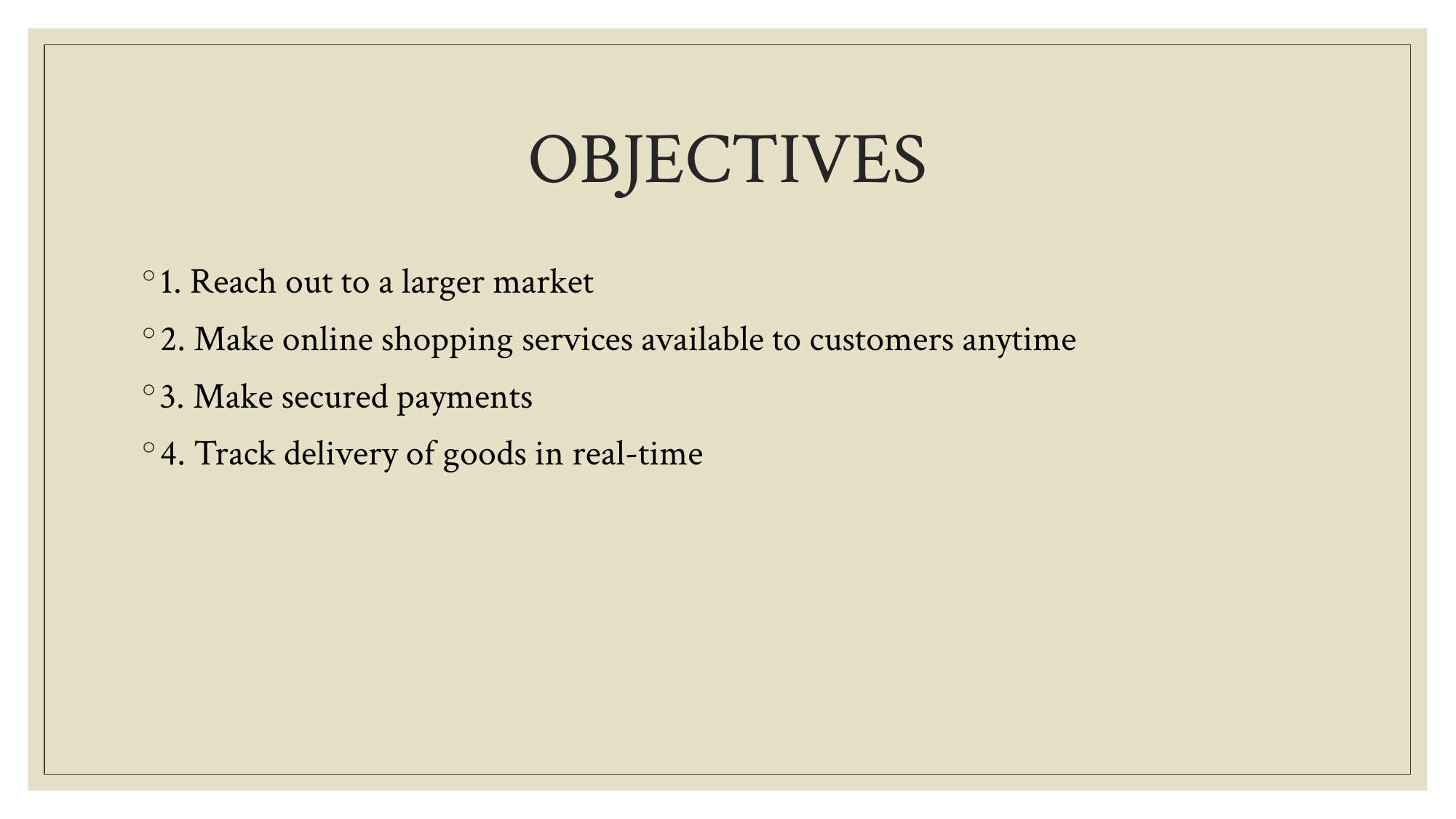

# OBJECTIVES
1. Reach out to a larger market
2. Make online shopping services available to customers anytime
3. Make secured payments
4. Track delivery of goods in real-time